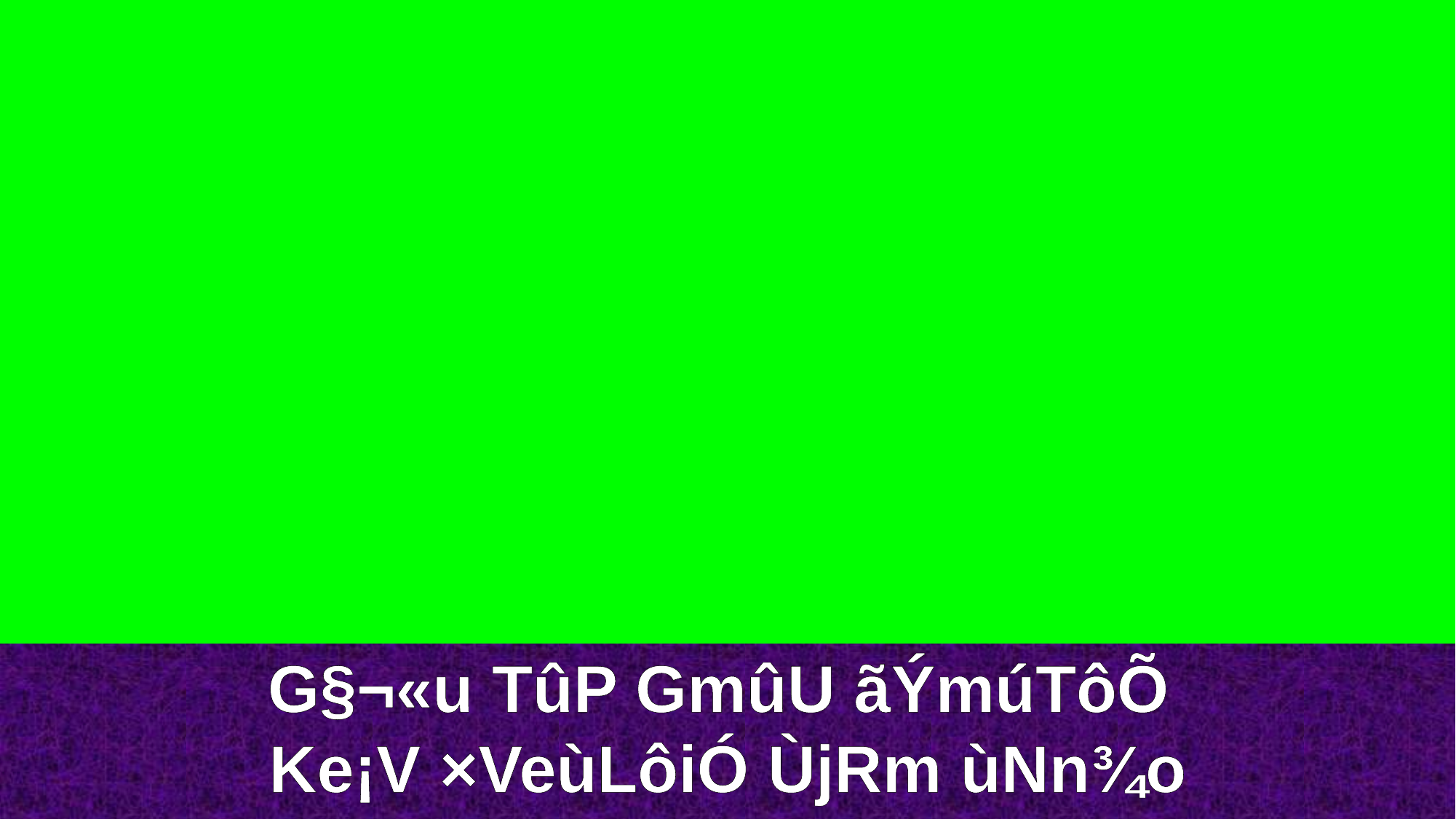

G§¬«u TûP GmûU ãÝmúTôÕ
Ke¡V ×VeùLôiÓ ÙjRm ùNn¾o